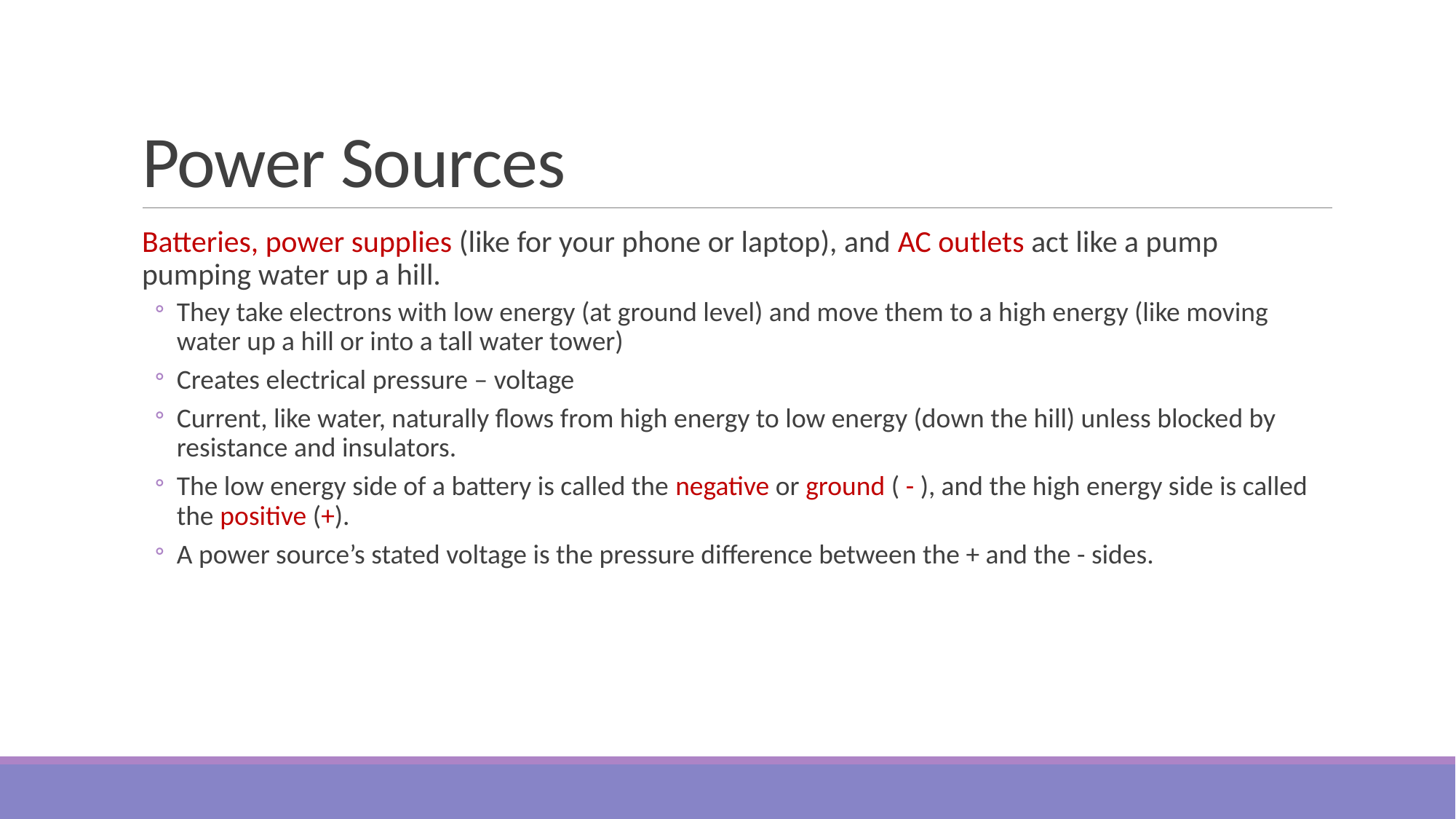

# Power Sources
Batteries, power supplies (like for your phone or laptop), and AC outlets act like a pump pumping water up a hill.
They take electrons with low energy (at ground level) and move them to a high energy (like moving water up a hill or into a tall water tower)
Creates electrical pressure – voltage
Current, like water, naturally flows from high energy to low energy (down the hill) unless blocked by resistance and insulators.
The low energy side of a battery is called the negative or ground ( - ), and the high energy side is called the positive (+).
A power source’s stated voltage is the pressure difference between the + and the - sides.